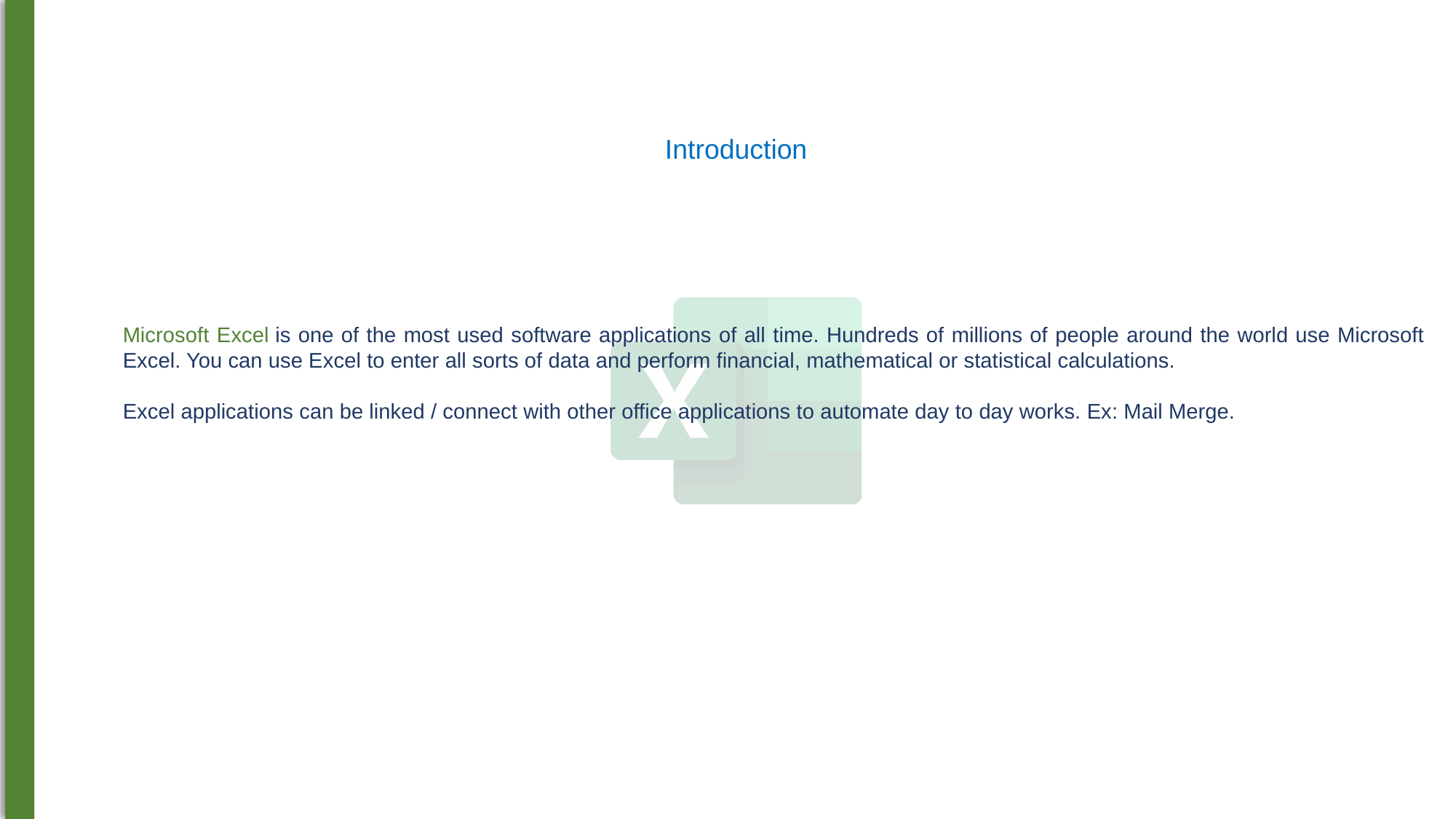

Introduction

Microsoft Excel is one of the most used software applications of all time. Hundreds of millions of people around the world use Microsoft Excel. You can use Excel to enter all sorts of data and perform financial, mathematical or statistical calculations.

Excel applications can be linked / connect with other office applications to automate day to day works. Ex: Mail Merge.